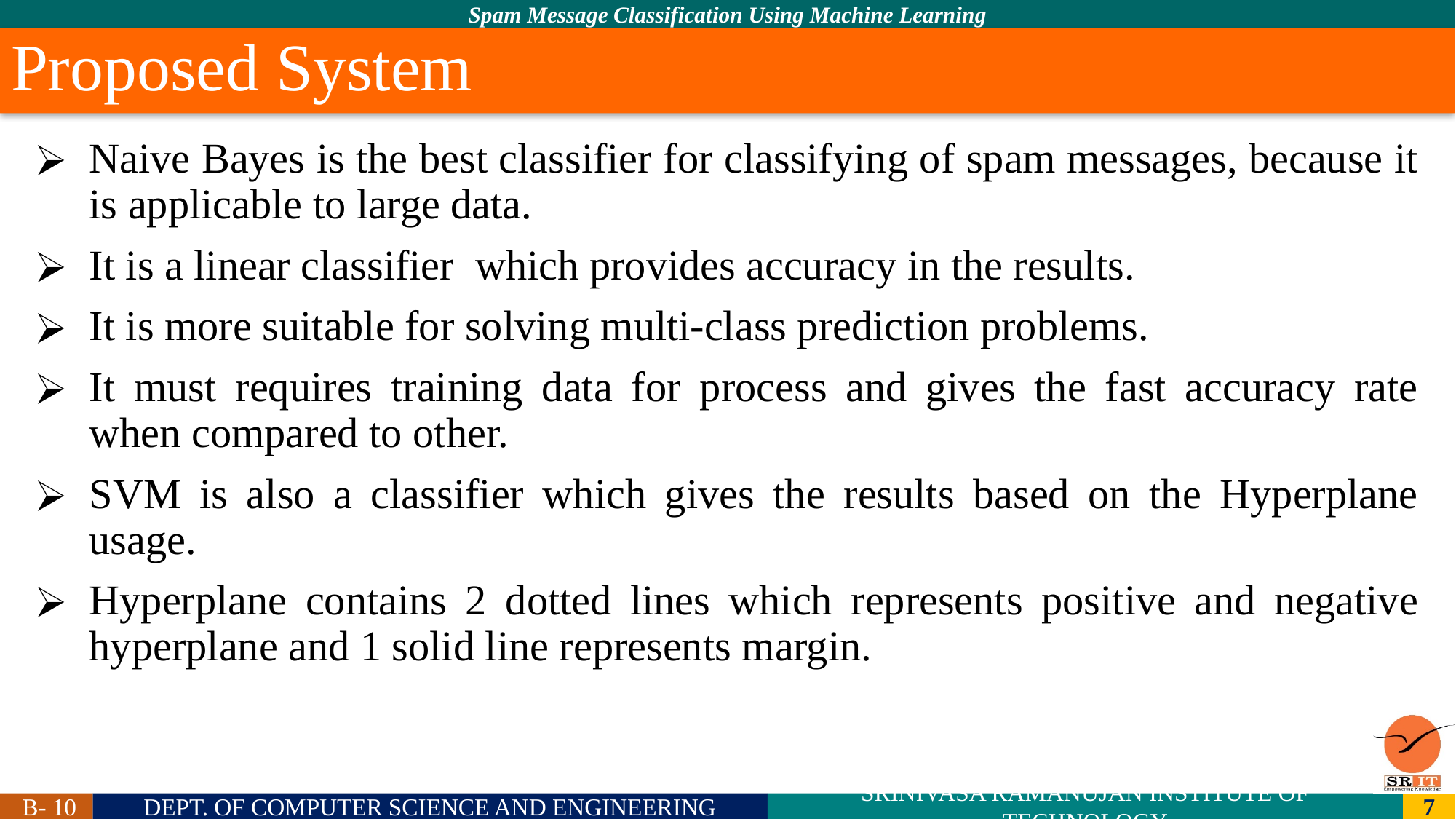

# Proposed System
Naive Bayes is the best classifier for classifying of spam messages, because it is applicable to large data.
It is a linear classifier  which provides accuracy in the results.
It is more suitable for solving multi-class prediction problems.
It must requires training data for process and gives the fast accuracy rate when compared to other.
SVM is also a classifier which gives the results based on the Hyperplane usage.
Hyperplane contains 2 dotted lines which represents positive and negative hyperplane and 1 solid line represents margin.